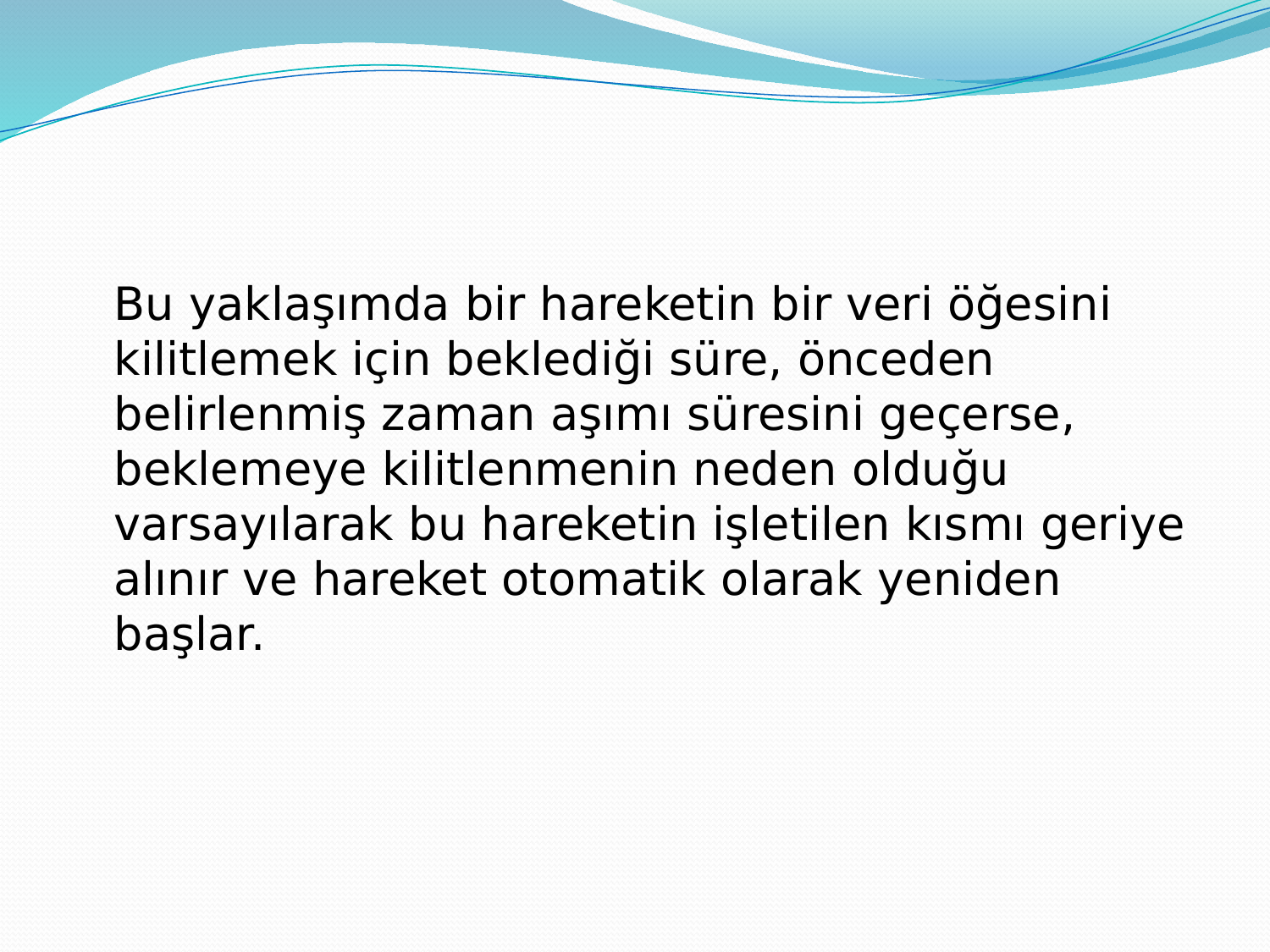

#
	Bu yaklaşımda bir hareketin bir veri öğesini kilitlemek için beklediği süre, önceden belirlenmiş zaman aşımı süresini geçerse, beklemeye kilitlenmenin neden olduğu varsayılarak bu hareketin işletilen kısmı geriye alınır ve hareket otomatik olarak yeniden başlar.